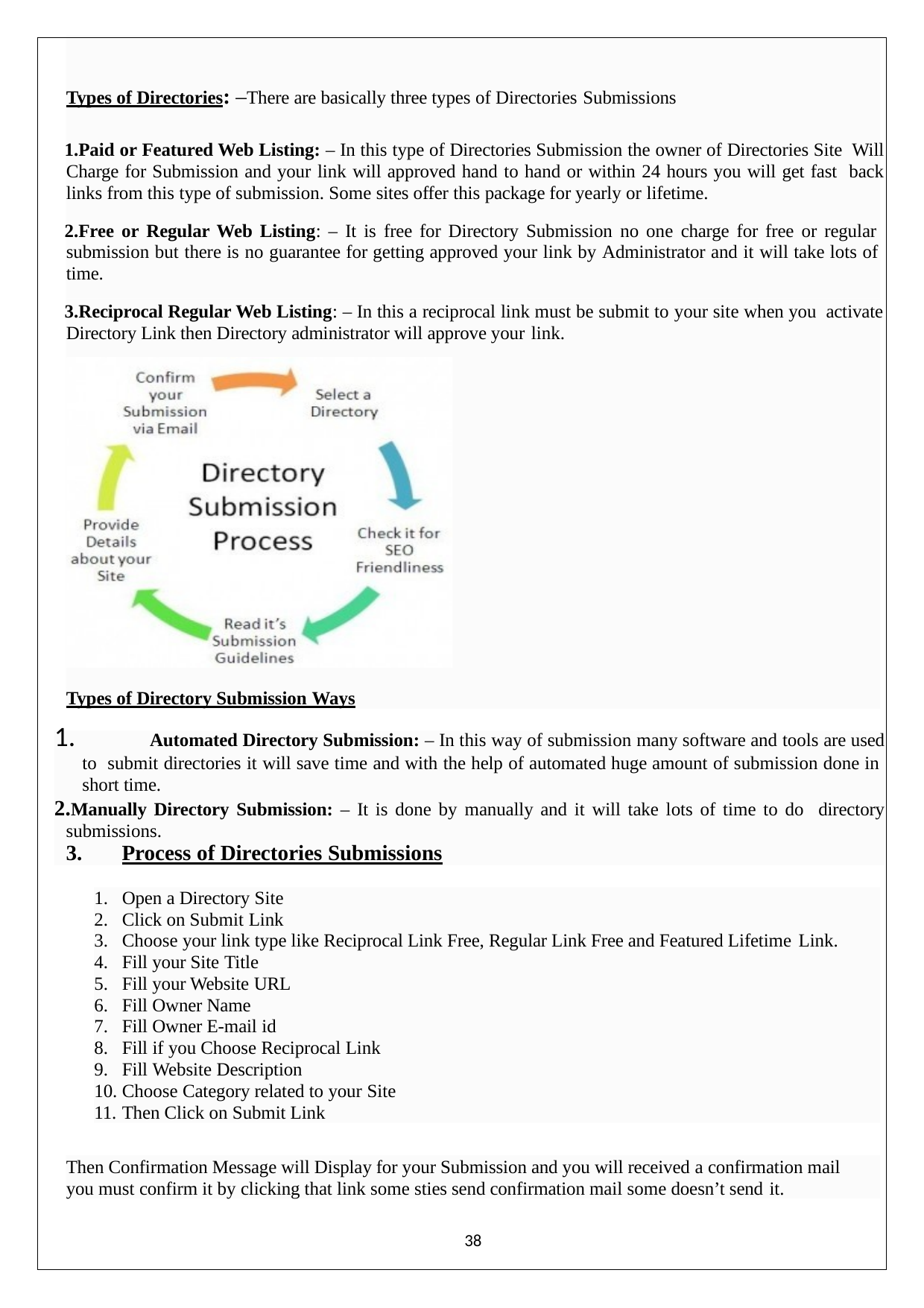

Types of Directories: –There are basically three types of Directories Submissions

Paid or Featured Web Listing: – In this type of Directories Submission the owner of Directories Site  Will Charge for Submission and your link will approved hand to hand or within 24 hours you will get fast  back links from this type of submission. Some sites offer this package for yearly or lifetime.
Free or Regular Web Listing: – It is free for Directory Submission no one charge for free or regular  submission but there is no guarantee for getting approved your link by Administrator and it will take lots of  time.
Reciprocal Regular Web Listing: – In this a reciprocal link must be submit to your site when you  activate Directory Link then Directory administrator will approve your link.

Types of Directory Submission Ways
	Automated Directory Submission: – In this way of submission many software and tools are used to  submit directories it will save time and with the help of automated huge amount of submission done in  short time.
Manually Directory Submission: – It is done by manually and it will take lots of time to do  directory submissions.
Process of Directories Submissions
Open a Directory Site
Click on Submit Link
Choose your link type like Reciprocal Link Free, Regular Link Free and Featured Lifetime Link.
Fill your Site Title
Fill your Website URL
Fill Owner Name
Fill Owner E-mail id
Fill if you Choose Reciprocal Link
Fill Website Description
Choose Category related to your Site
Then Click on Submit Link
Then Confirmation Message will Display for your Submission and you will received a confirmation mail  you must confirm it by clicking that link some sties send confirmation mail some doesn’t send it.
38